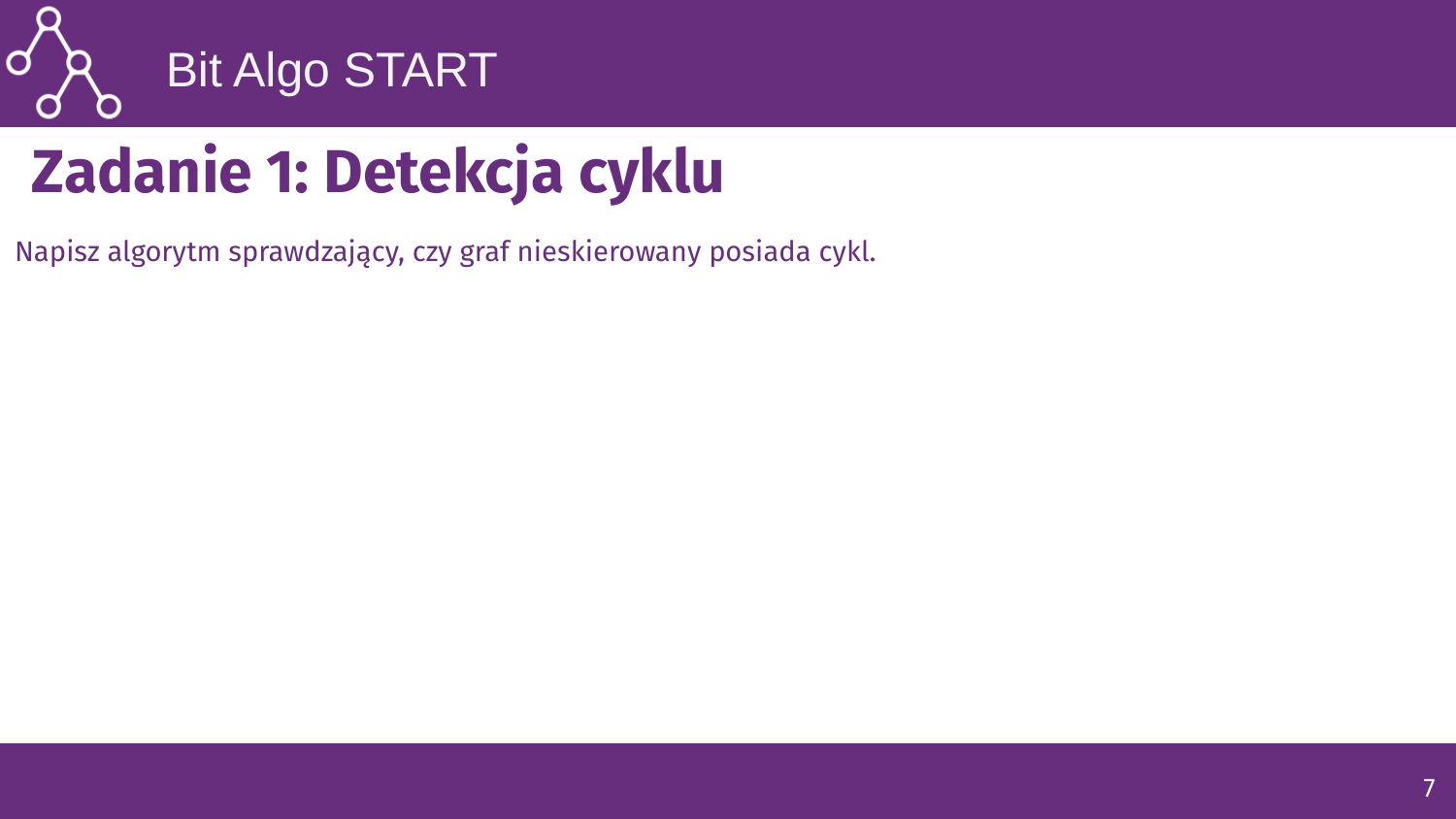

# Zadanie 1: Detekcja cyklu
Napisz algorytm sprawdzający, czy graf nieskierowany posiada cykl.
7